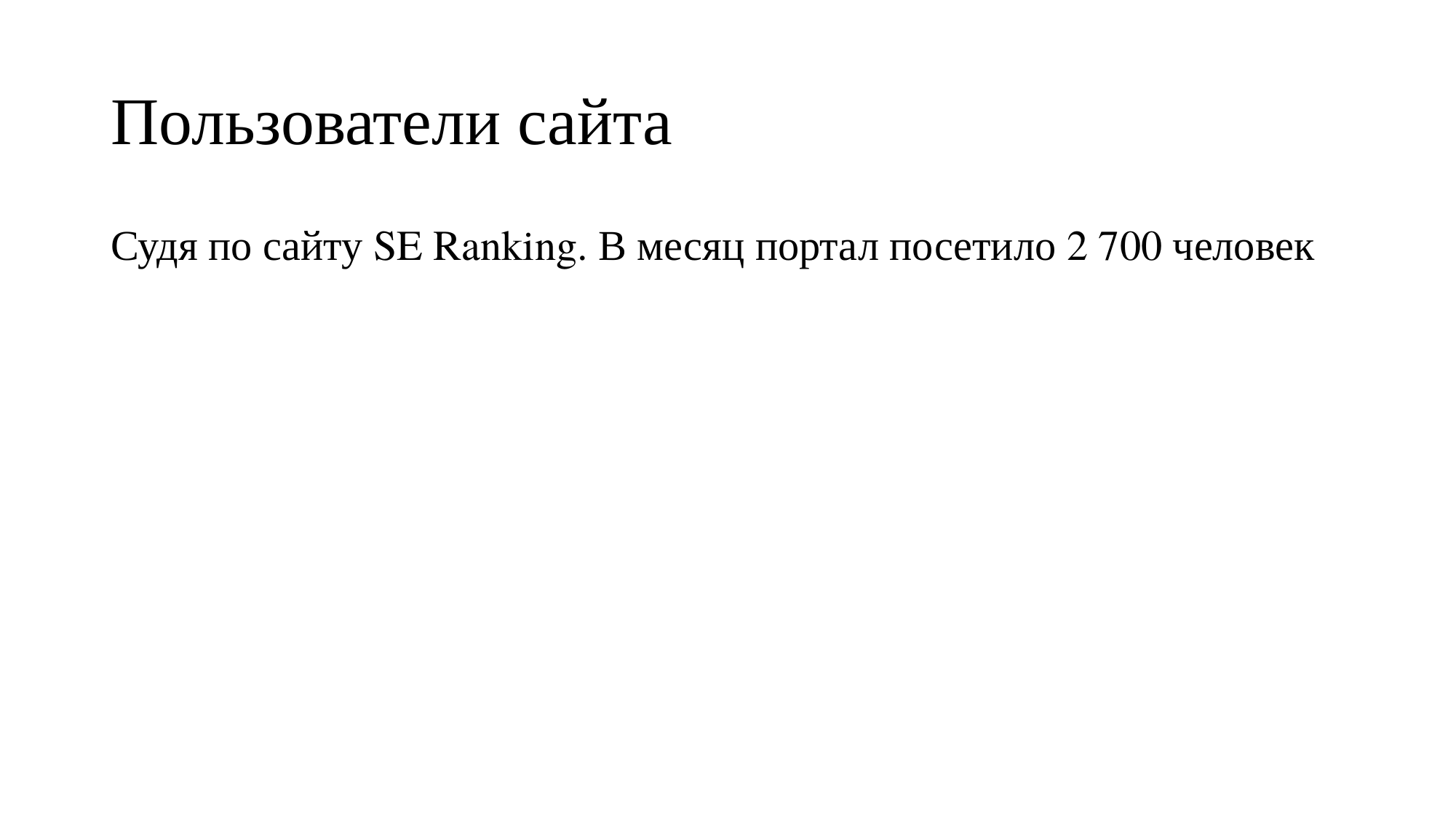

# Пользователи сайта
Судя по сайту SE Ranking. В месяц портал посетило 2 700 человек